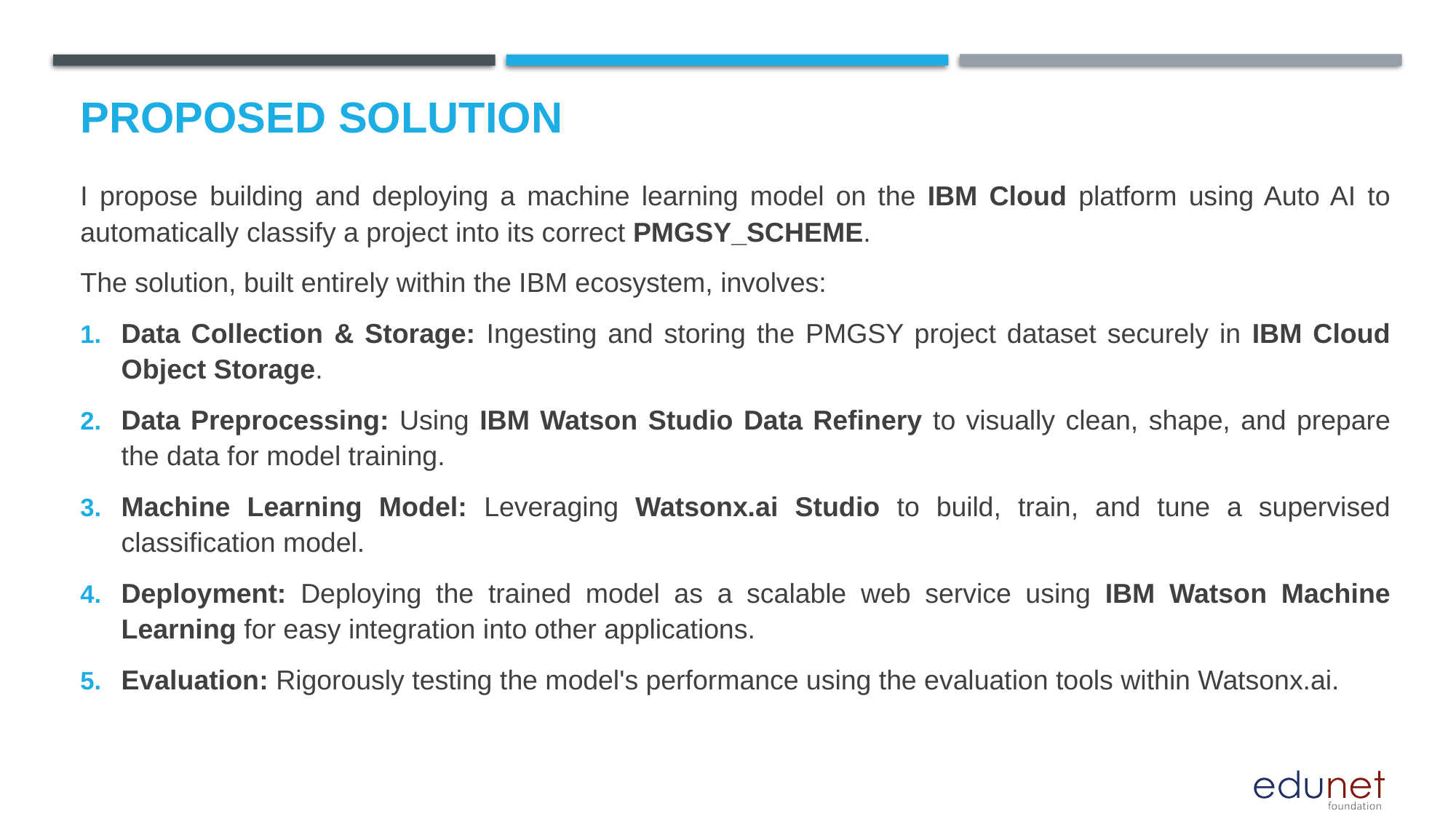

# Proposed Solution
I propose building and deploying a machine learning model on the IBM Cloud platform using Auto AI to automatically classify a project into its correct PMGSY_SCHEME.
The solution, built entirely within the IBM ecosystem, involves:
Data Collection & Storage: Ingesting and storing the PMGSY project dataset securely in IBM Cloud Object Storage.
Data Preprocessing: Using IBM Watson Studio Data Refinery to visually clean, shape, and prepare the data for model training.
Machine Learning Model: Leveraging Watsonx.ai Studio to build, train, and tune a supervised classification model.
Deployment: Deploying the trained model as a scalable web service using IBM Watson Machine Learning for easy integration into other applications.
Evaluation: Rigorously testing the model's performance using the evaluation tools within Watsonx.ai.